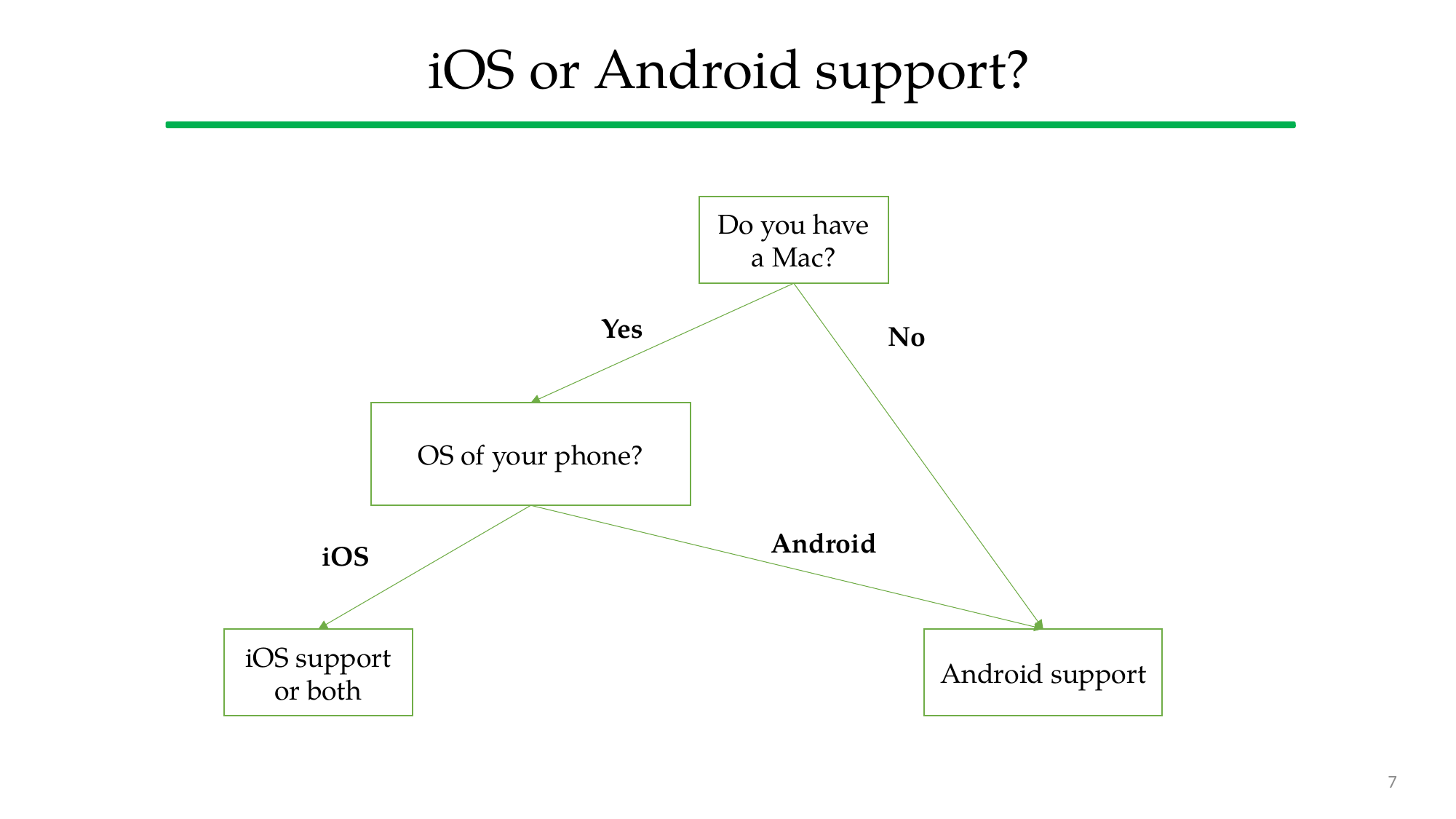

# iOS or Android support?
Do you have a Mac?
Yes
No
OS of your phone?
Android
iOS
iOS support or both
Android support
7